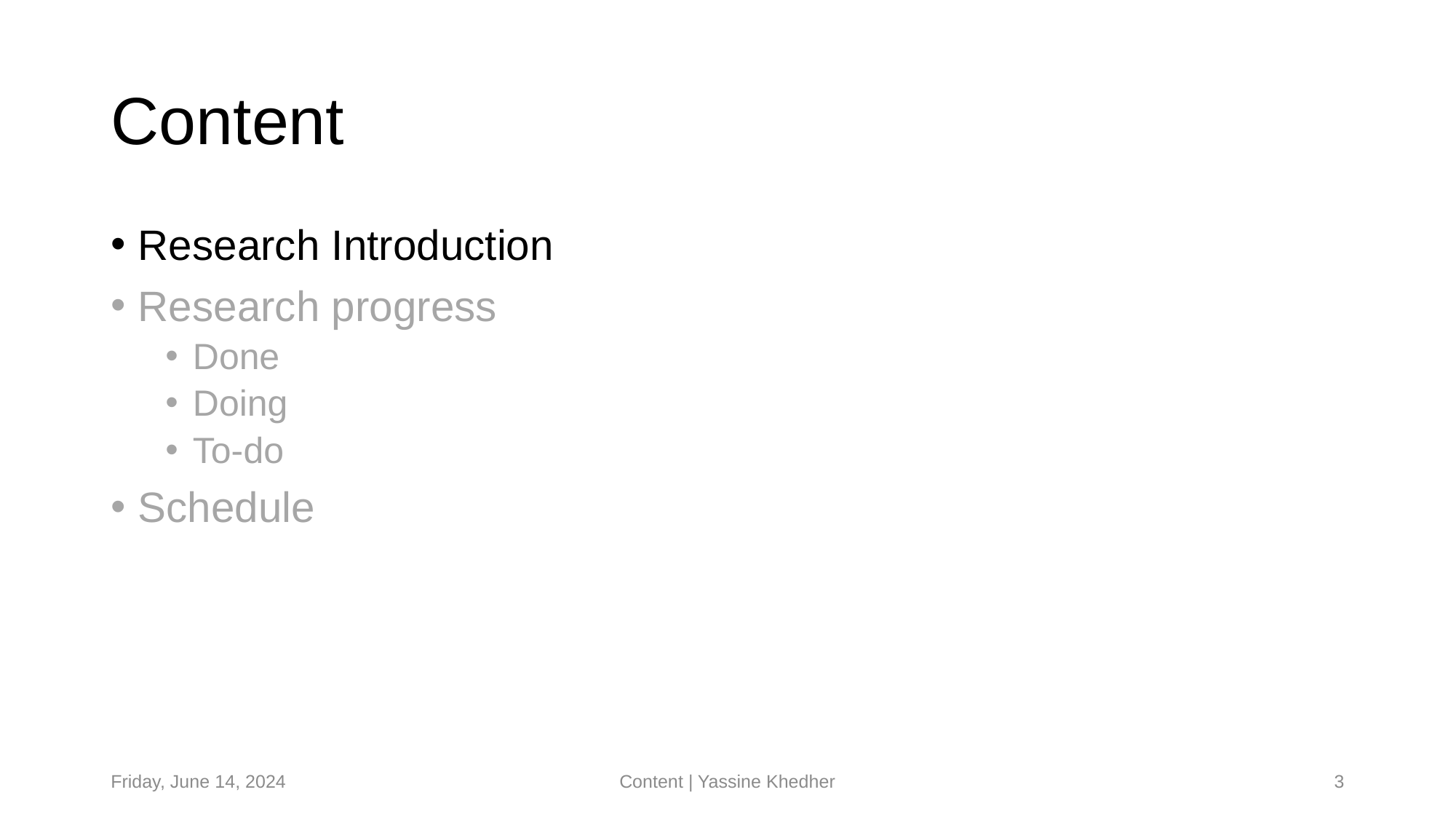

# Content
Research Introduction
Research progress
Done
Doing
To-do
Schedule

Friday, June 14, 2024
Content | Yassine Khedher
3